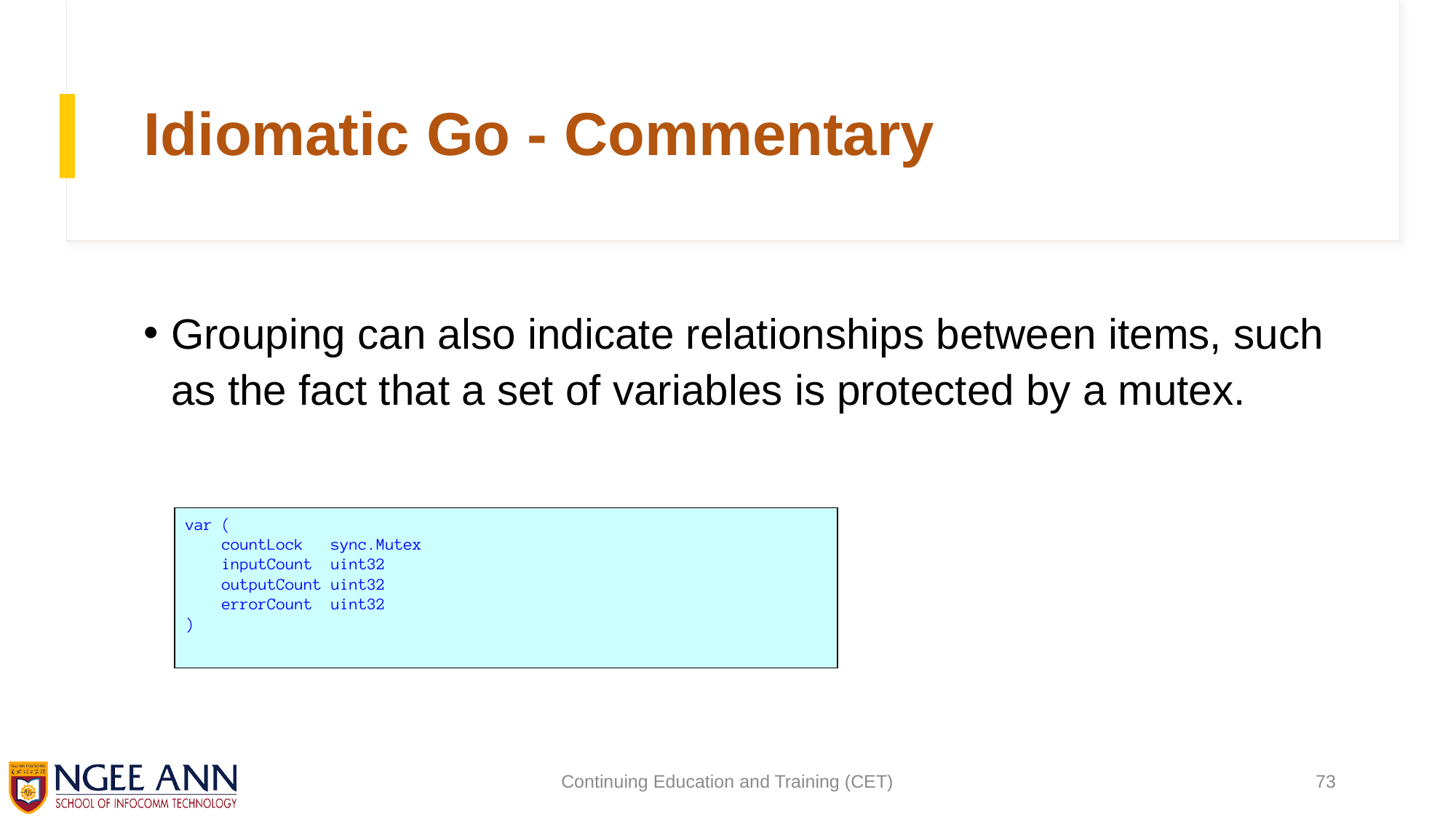

# Idiomatic Go - Commentary
Grouping can also indicate relationships between items, such as the fact that a set of variables is protected by a mutex.

var (
    countLock   sync.Mutex
    inputCount  uint32
    outputCount uint32
    errorCount  uint32
)
Continuing Education and Training (CET)
73